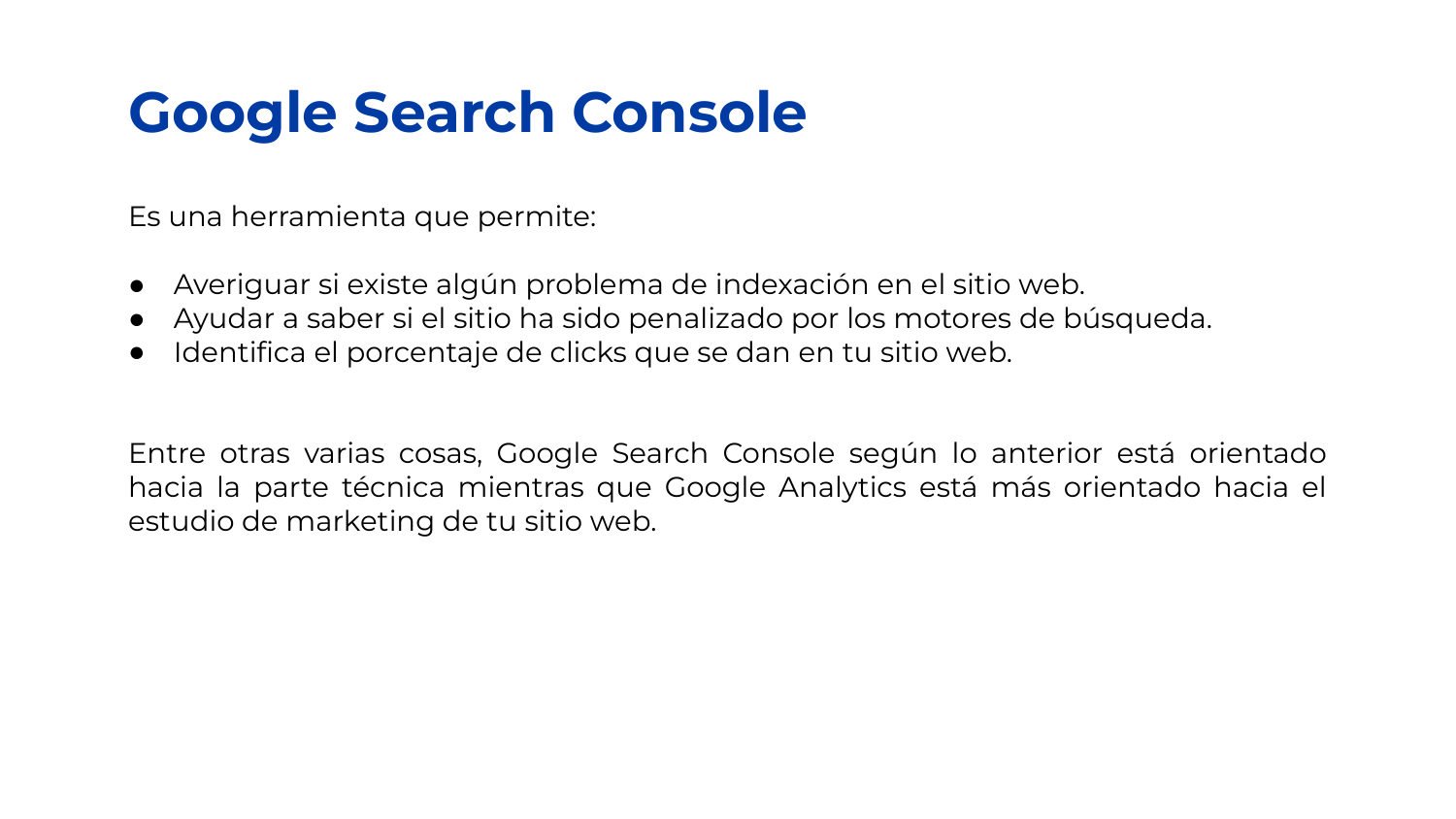

# Google Search Console
Es una herramienta que permite:

Averiguar si existe algún problema de indexación en el sitio web.
Ayudar a saber si el sitio ha sido penalizado por los motores de búsqueda.
Identifica el porcentaje de clicks que se dan en tu sitio web.

Entre otras varias cosas, Google Search Console según lo anterior está orientado hacia la parte técnica mientras que Google Analytics está más orientado hacia el estudio de marketing de tu sitio web.